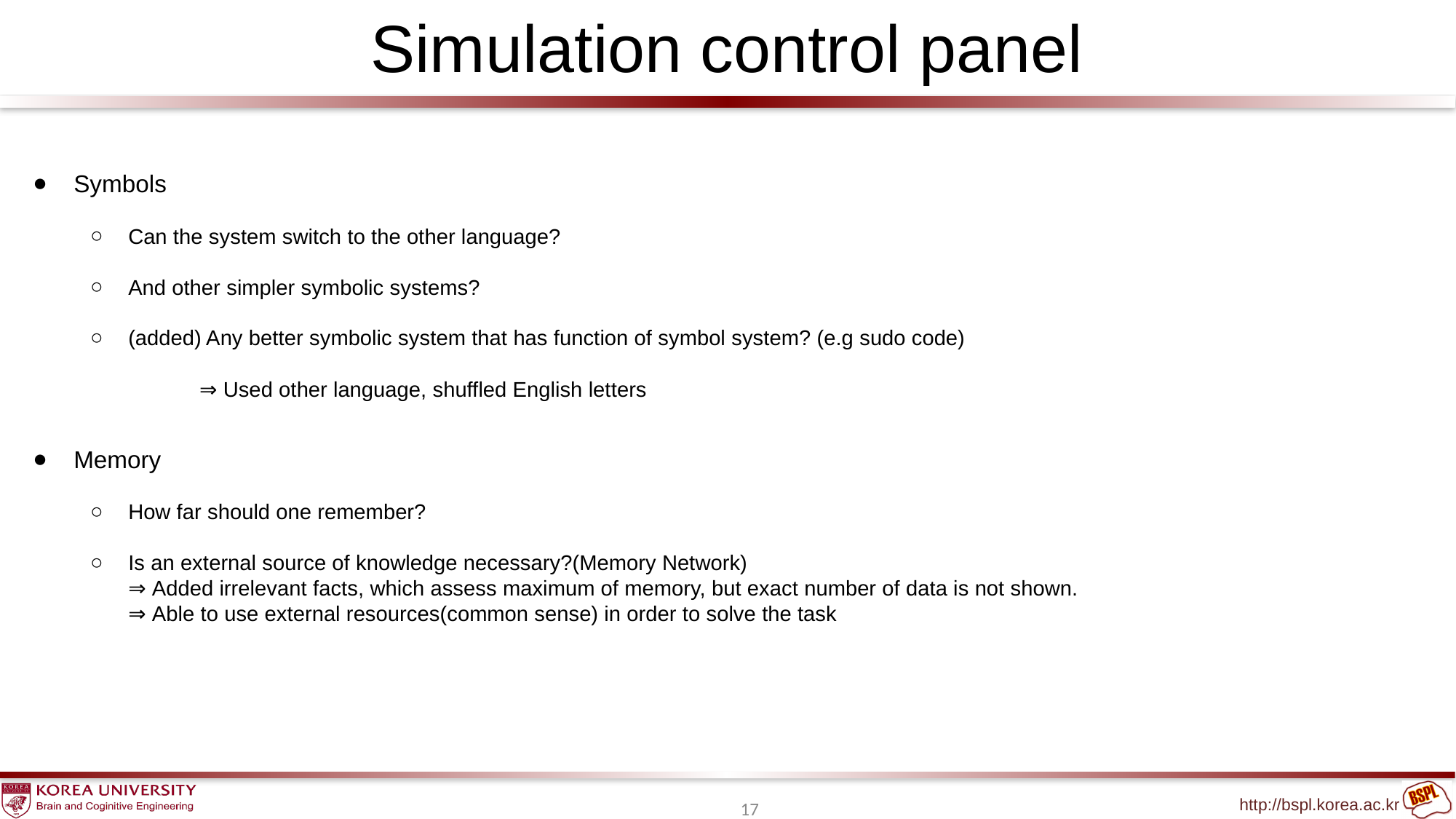

# Simulation control panel
Symbols
Can the system switch to the other language?
And other simpler symbolic systems?
(added) Any better symbolic system that has function of symbol system? (e.g sudo code)
	⇒ Used other language, shuffled English letters
Memory
How far should one remember?
Is an external source of knowledge necessary?(Memory Network)
	⇒ Added irrelevant facts, which assess maximum of memory, but exact number of data is not shown.
	⇒ Able to use external resources(common sense) in order to solve the task